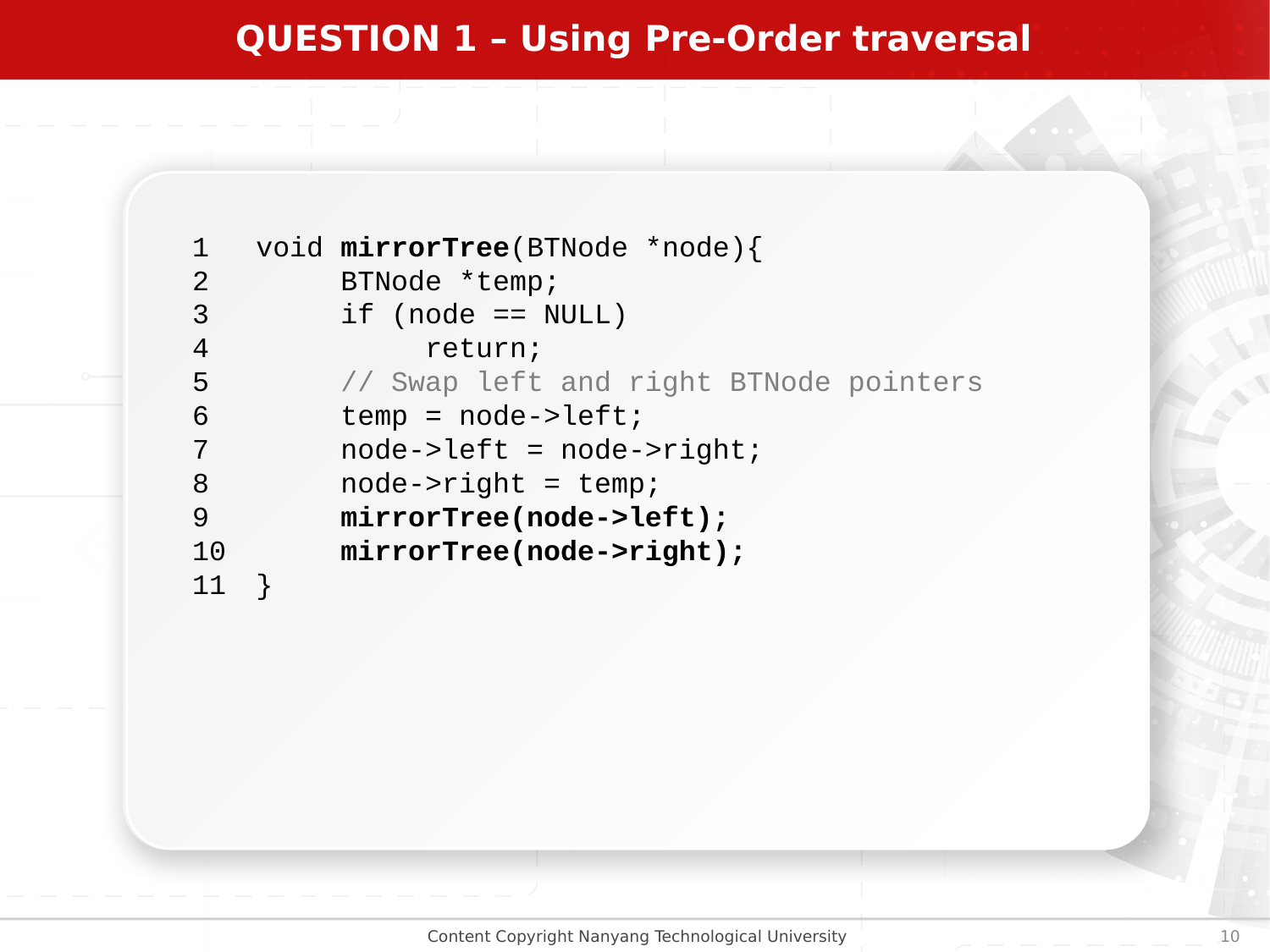

# Question 1 – Using Pre-Order traversal
1
2
3
4
5
6
7
8
9
10
11
void mirrorTree(BTNode *node){
     BTNode *temp;
     if (node == NULL)
          return;
     // Swap left and right BTNode pointers
     temp = node->left;
     node->left = node->right;
     node->right = temp;
     mirrorTree(node->left);
     mirrorTree(node->right);
}